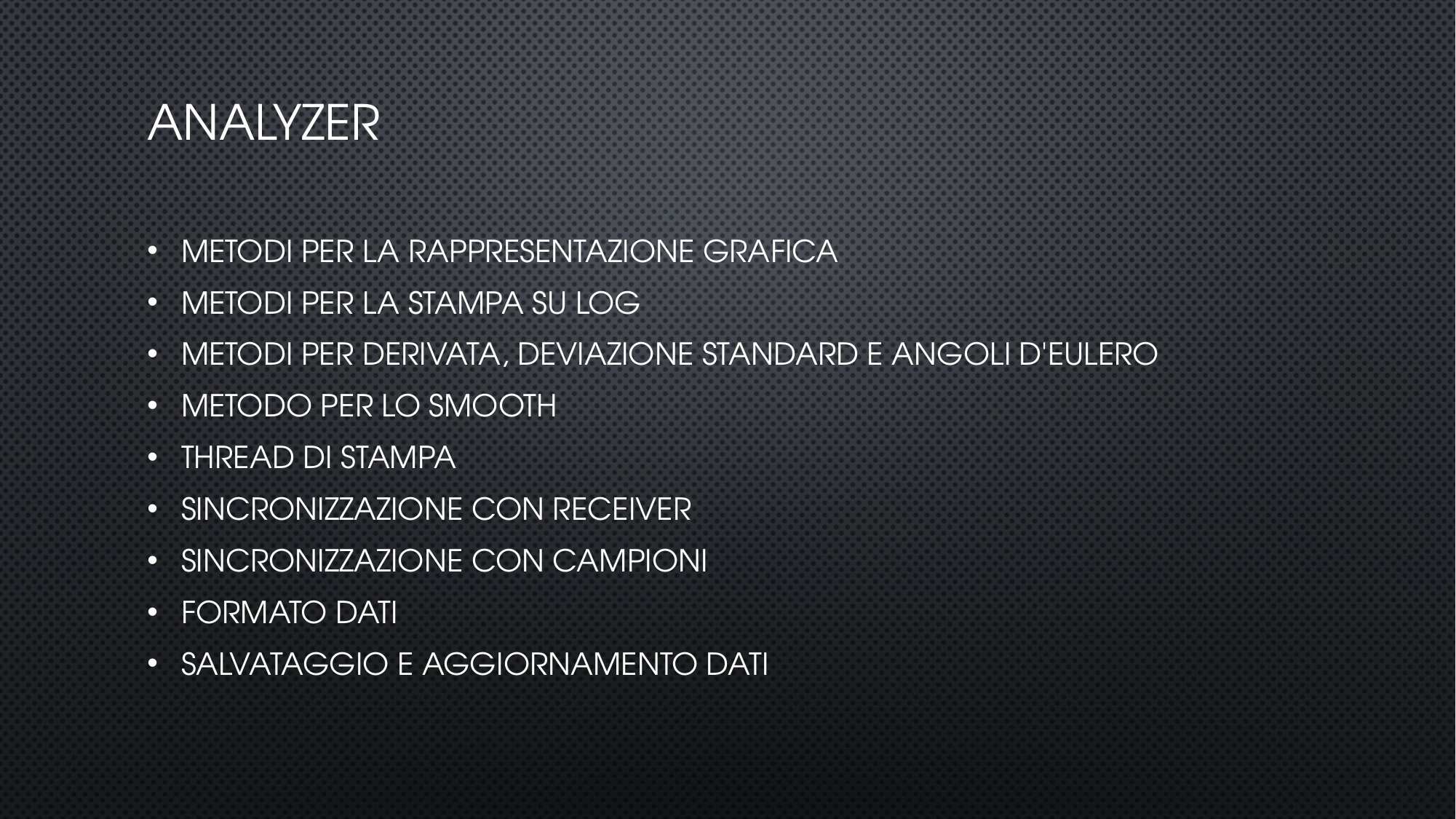

# Analyzer
Metodi per la rappresentazione grafica
Metodi per la stampa su Log
Metodi per derivata, deviazione standard e angoli d'Eulero
Metodo per lo smooth
Thread di stampa
Sincronizzazione con receiver
Sincronizzazione con campioni
Formato dati
Salvataggio e aggiornamento dati